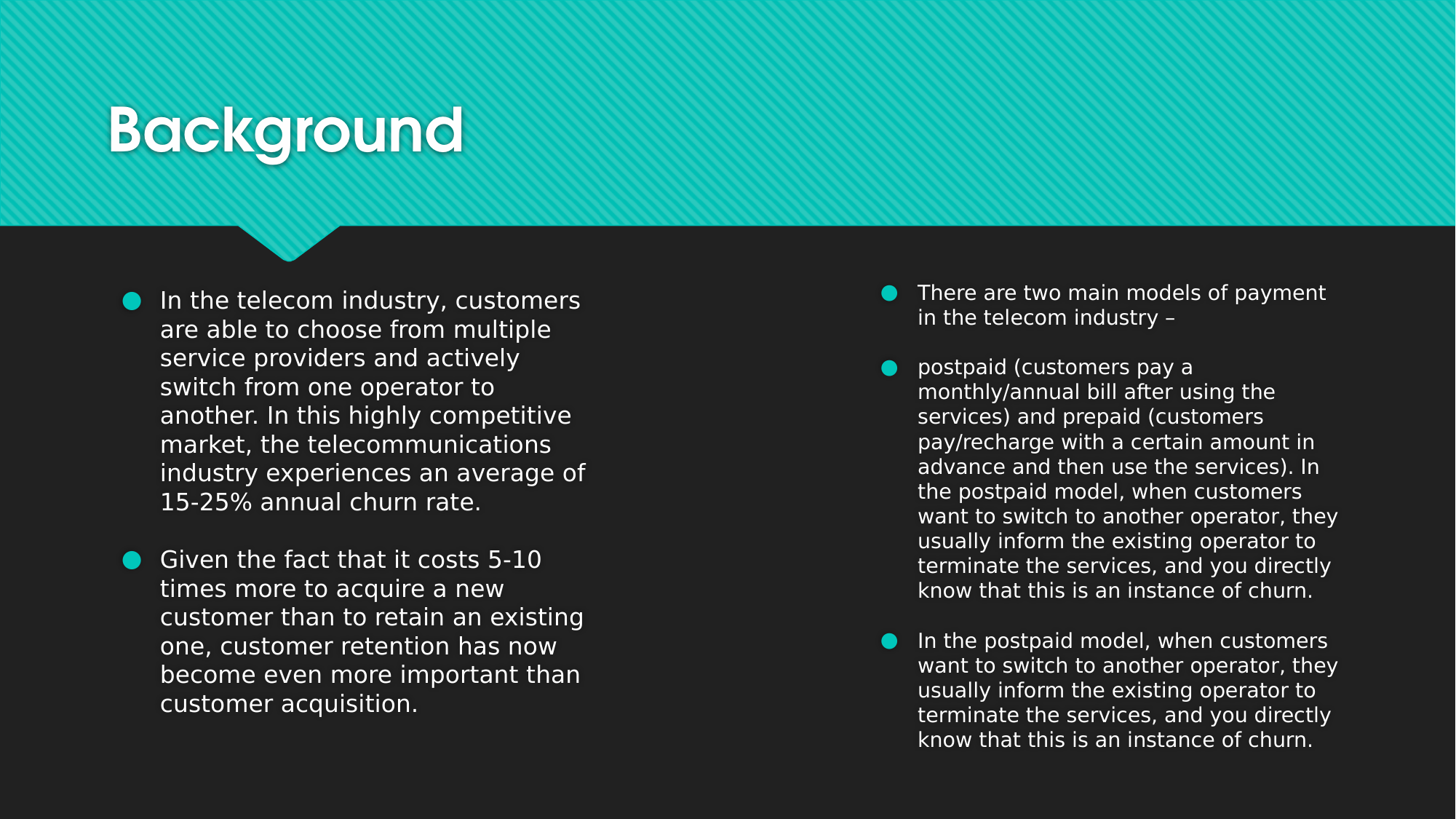

# Background
In the telecom industry, customers are able to choose from multiple service providers and actively switch from one operator to another. In this highly competitive market, the telecommunications industry experiences an average of 15-25% annual churn rate.

Given the fact that it costs 5-10 times more to acquire a new customer than to retain an existing one, customer retention has now become even more important than customer acquisition.

There are two main models of payment in the telecom industry –

postpaid (customers pay a monthly/annual bill after using the services) and prepaid (customers pay/recharge with a certain amount in advance and then use the services). In the postpaid model, when customers want to switch to another operator, they usually inform the existing operator to terminate the services, and you directly know that this is an instance of churn.

In the postpaid model, when customers want to switch to another operator, they usually inform the existing operator to terminate the services, and you directly know that this is an instance of churn.